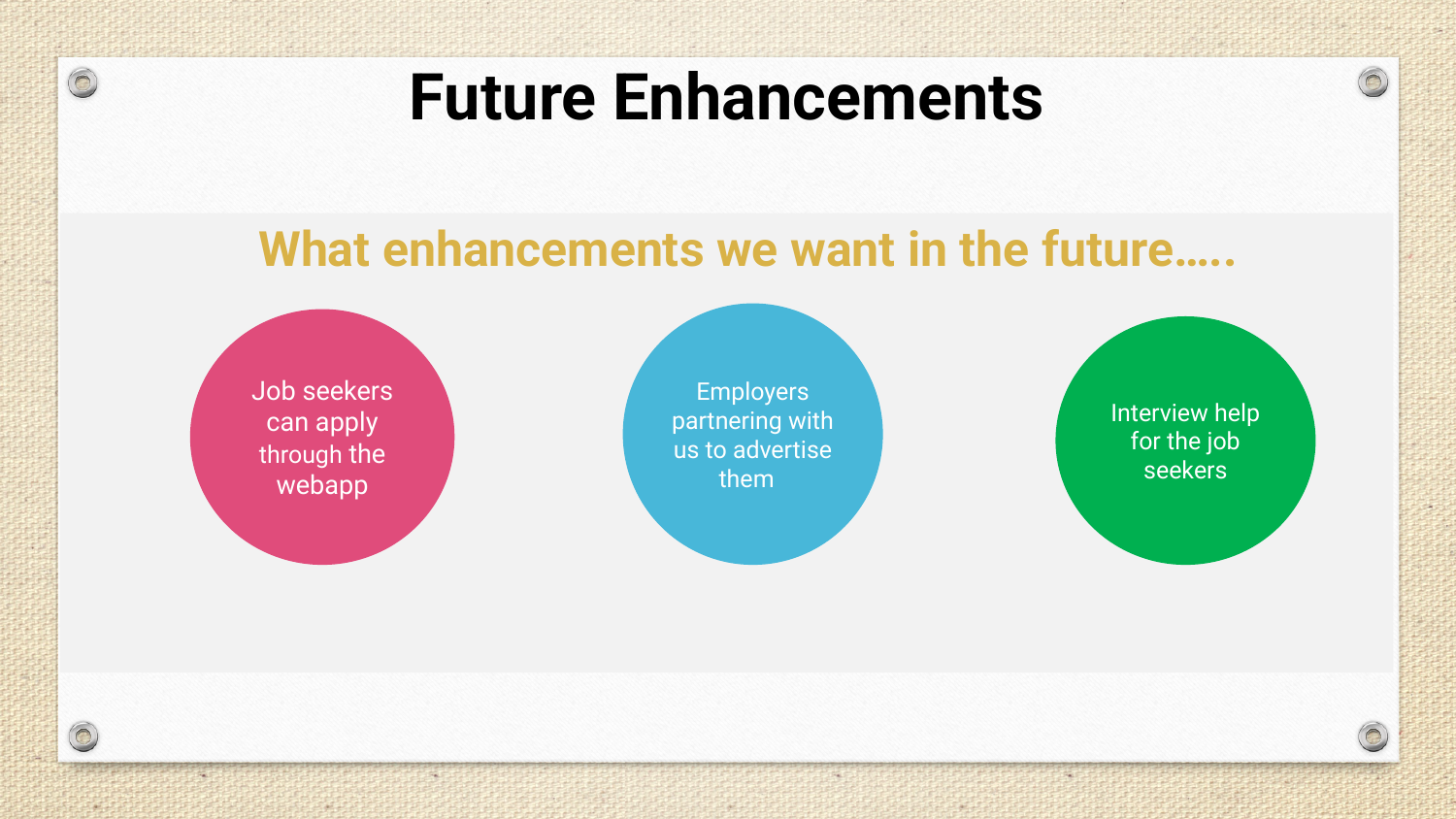

# Future Enhancements
What enhancements we want in the future…..

Employers partnering with us to advertise them
Job seekers can apply through the webapp
Interview help for the job seekers